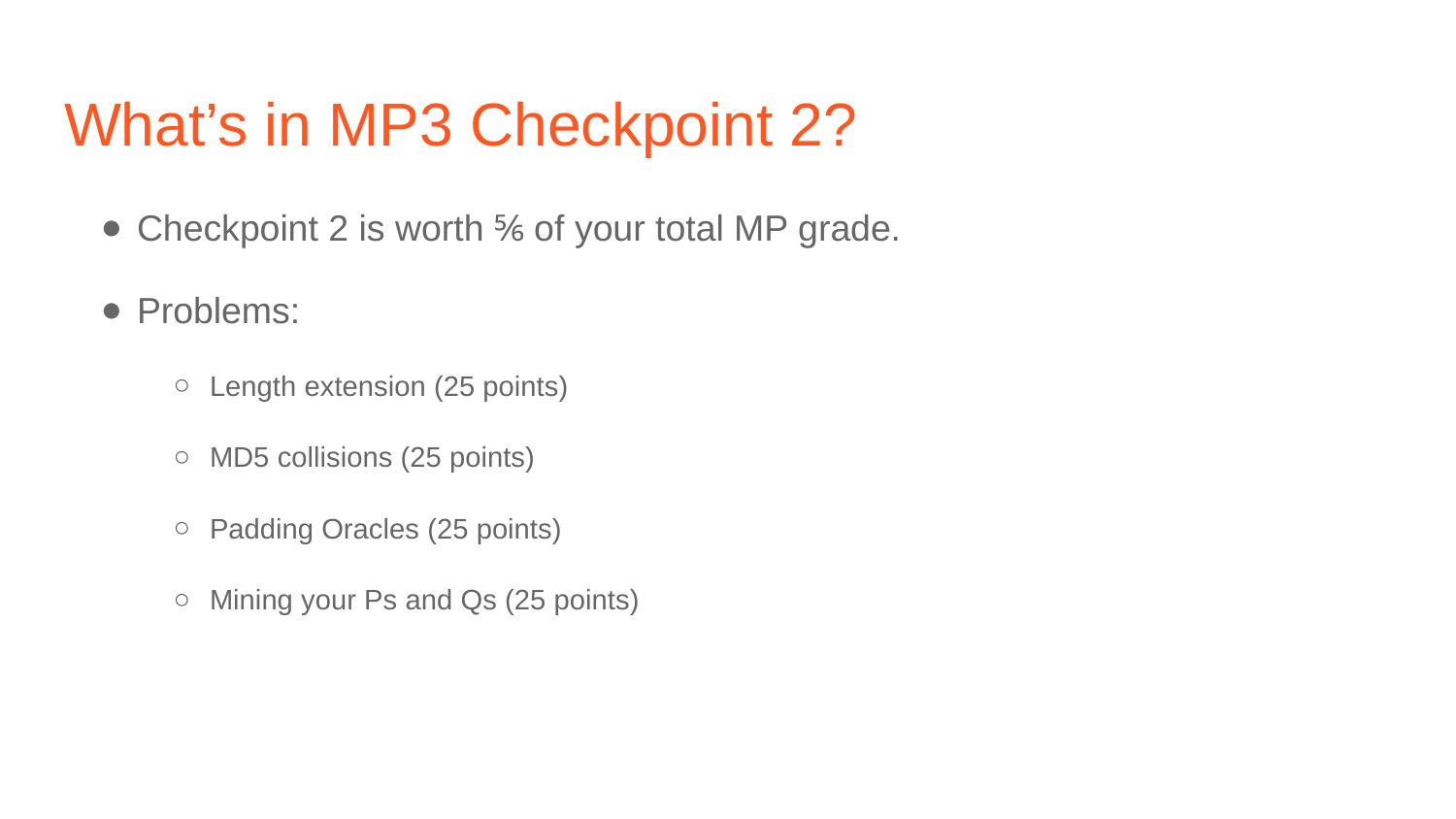

# What’s in MP3 Checkpoint 2?
Checkpoint 2 is worth ⅚ of your total MP grade.
Problems:
Length extension (25 points)
MD5 collisions (25 points)
Padding Oracles (25 points)
Mining your Ps and Qs (25 points)